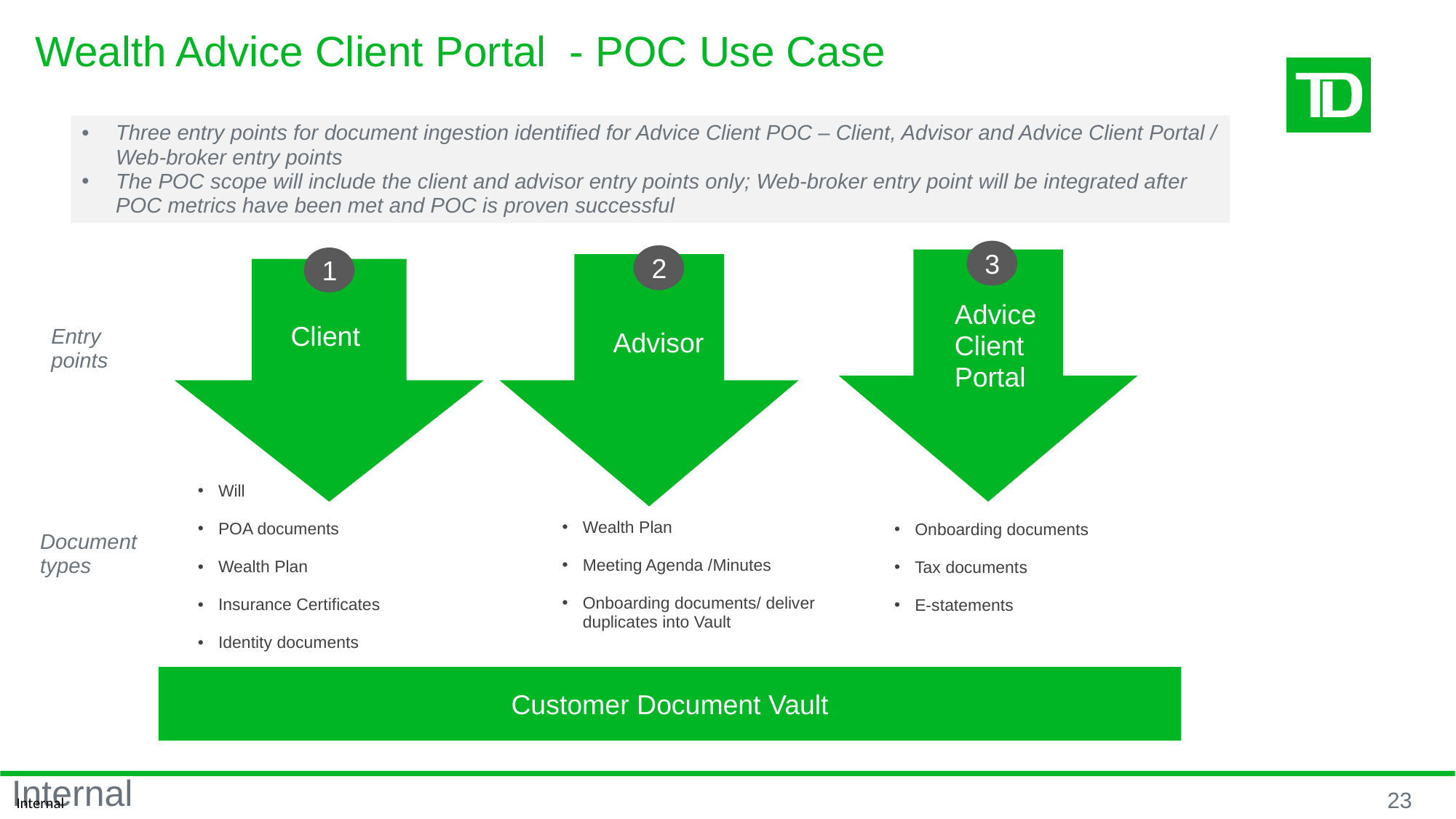

# Wealth Advice Client Portal  - POC Use Case
Three entry points for document ingestion identified for Advice Client POC – Client, Advisor and Advice Client Portal / Web-broker entry points
The POC scope will include the client and advisor entry points only; Web-broker entry point will be integrated after POC metrics have been met and POC is proven successful
3
2
1

Advice Client Portal
Client
Entry points
Advisor
Will

POA documents

Wealth Plan

Insurance Certificates

Identity documents
Wealth Plan

Meeting Agenda /Minutes

Onboarding documents/ deliver duplicates into Vault

Onboarding documents

Tax documents

E-statements
Document types
Customer Document Vault
23